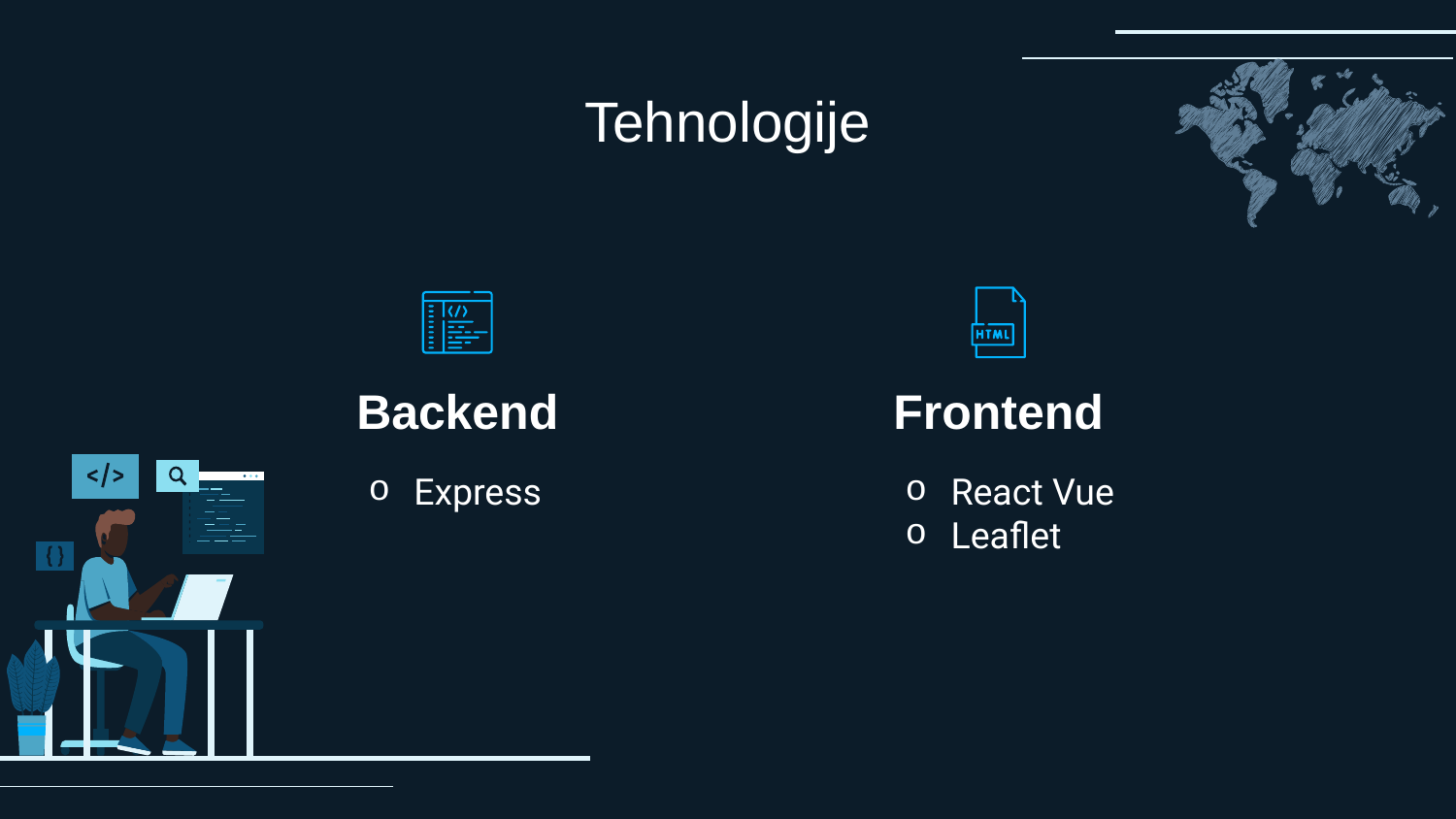

# Tehnologije

Backend
Frontend

Express
React Vue
Leaflet